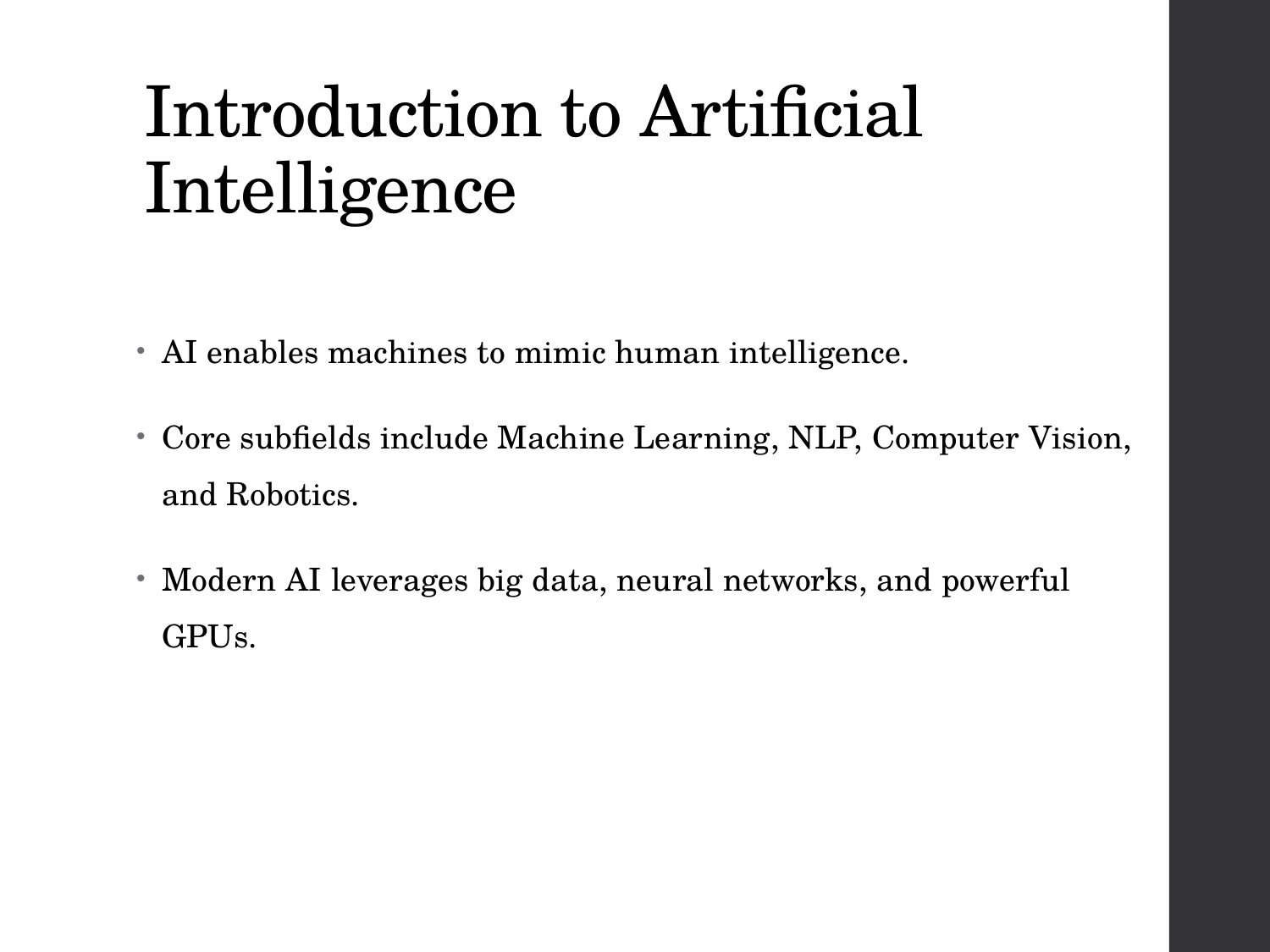

# Introduction to Artificial Intelligence

AI enables machines to mimic human intelligence.
Core subfields include Machine Learning, NLP, Computer Vision, and Robotics.
Modern AI leverages big data, neural networks, and powerful GPUs.